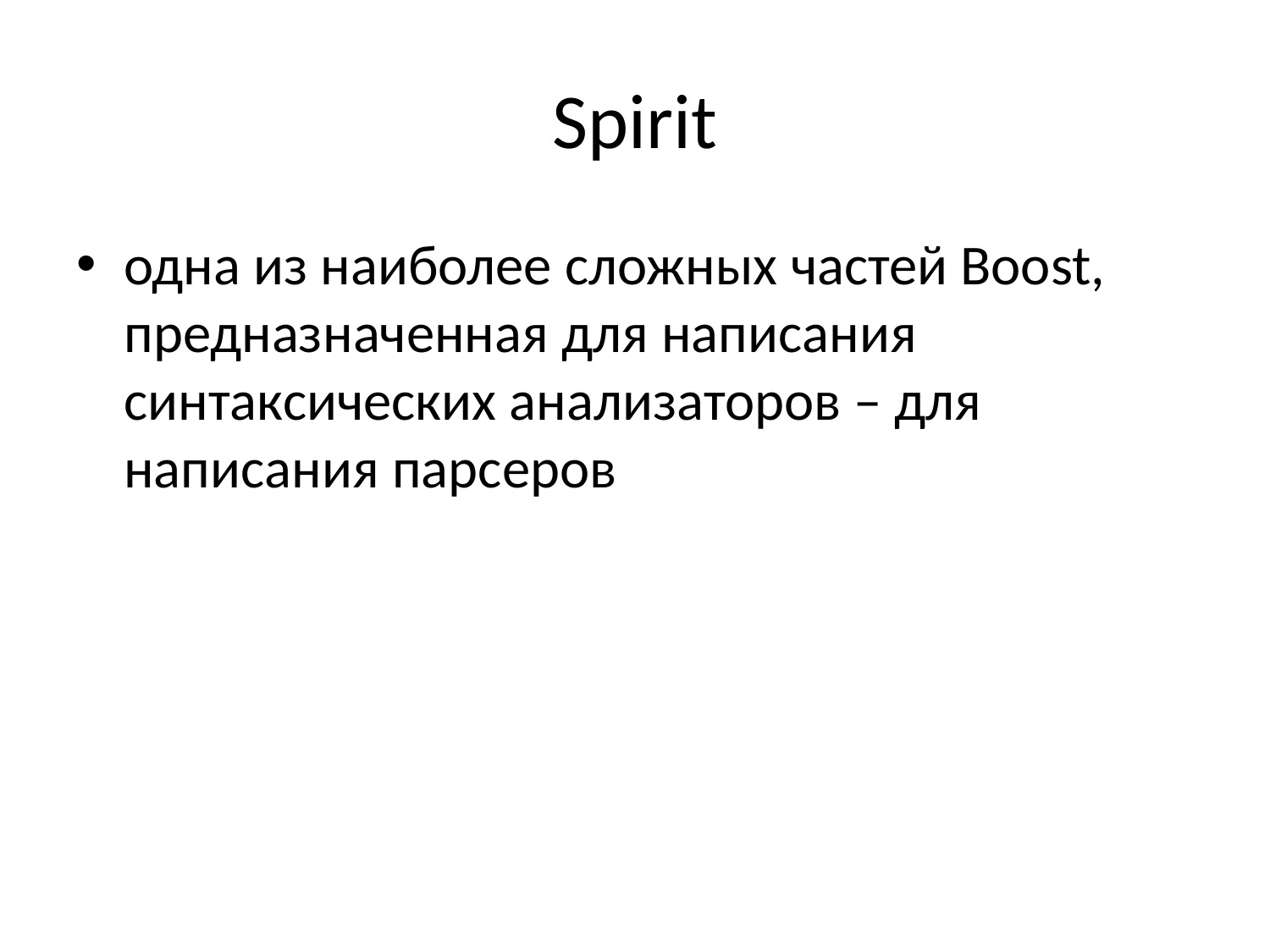

# Spirit
одна из наиболее сложных частей Boost, предназначенная для написания синтаксических анализаторов – для написания парсеров